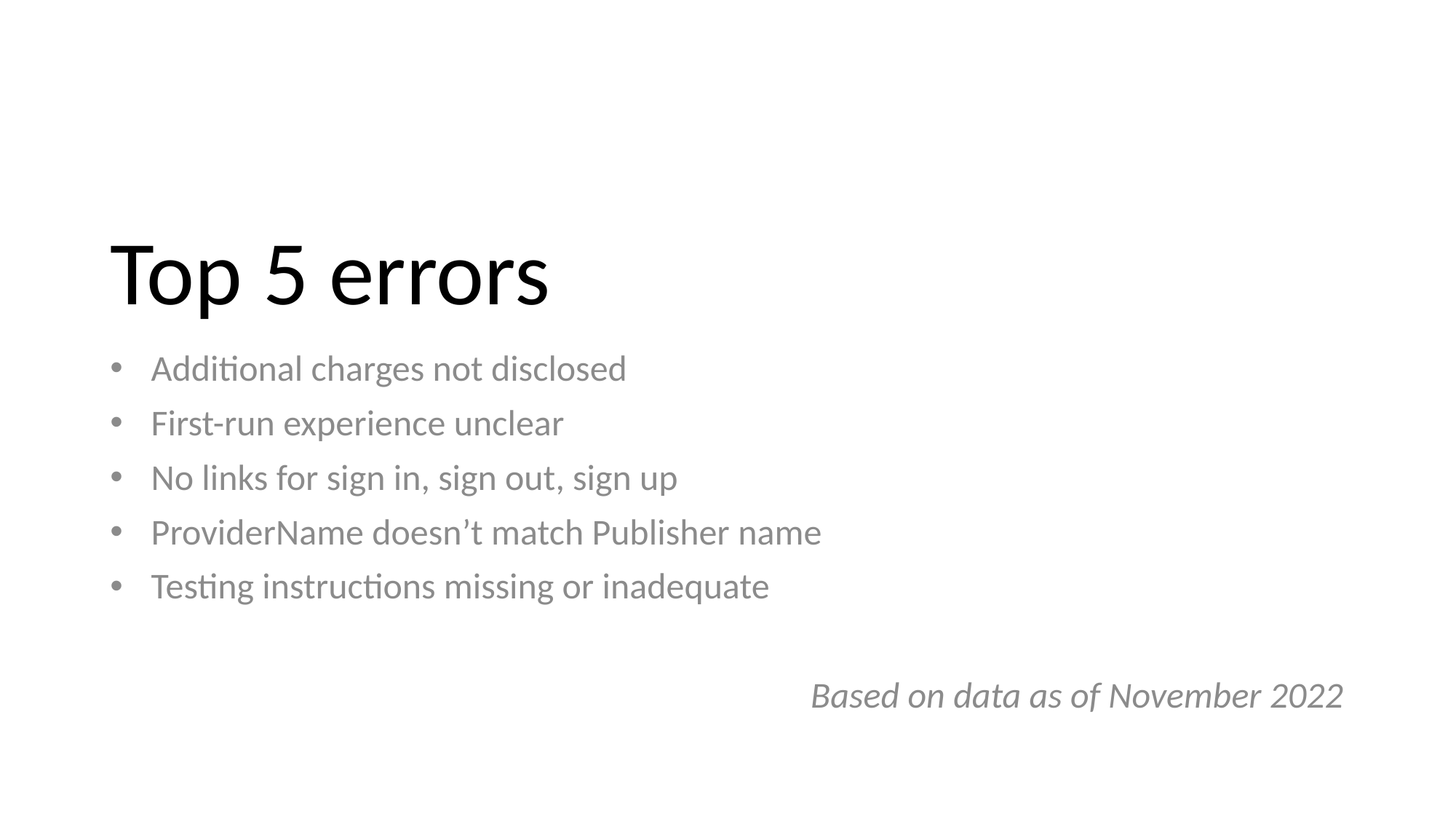

# Top 5 errors
Additional charges not disclosed
First-run experience unclear
No links for sign in, sign out, sign up
ProviderName doesn’t match Publisher name
Testing instructions missing or inadequate

Based on data as of November 2022